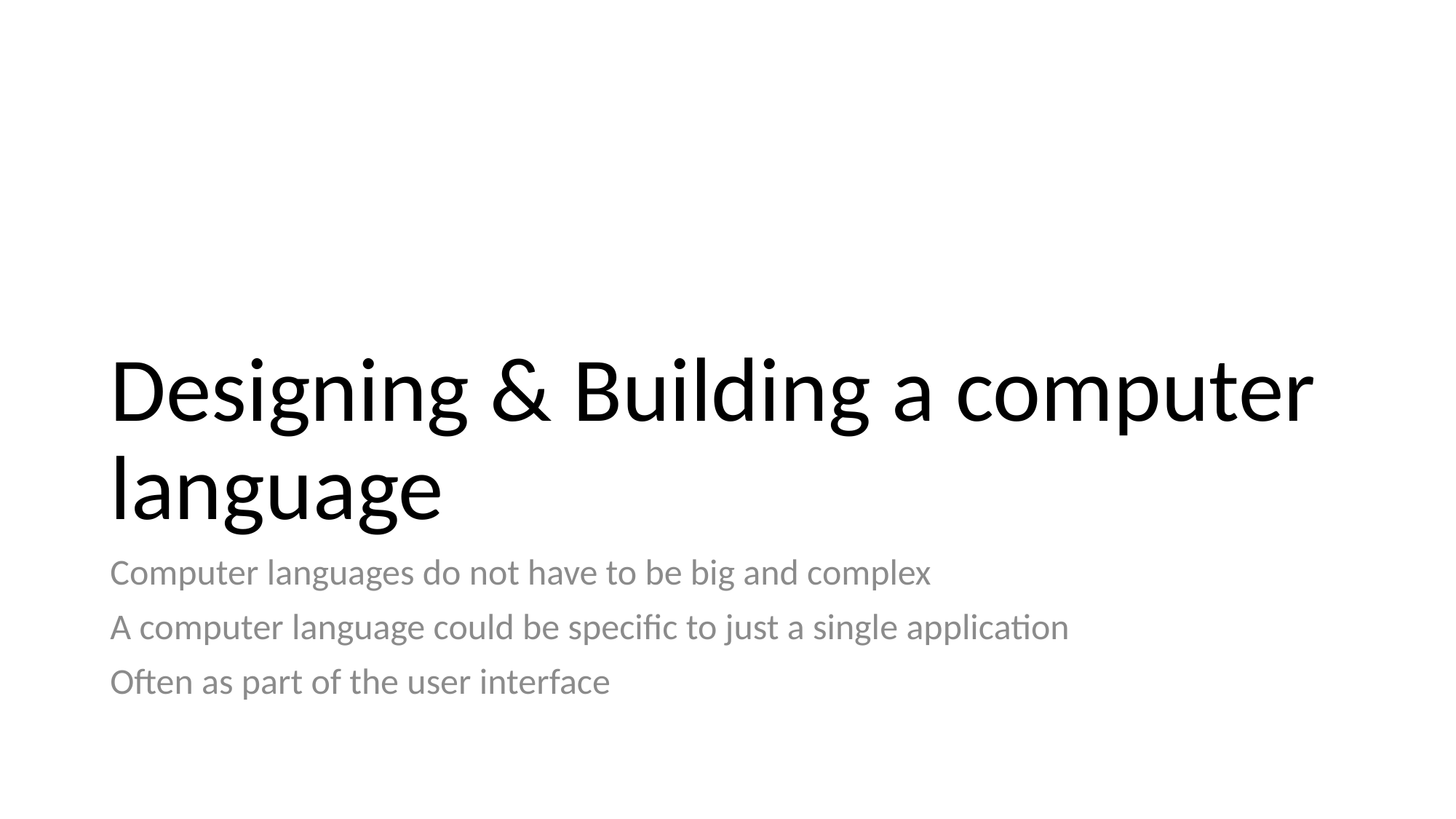

# Designing & Building a computer language
Computer languages do not have to be big and complex
A computer language could be specific to just a single application
Often as part of the user interface